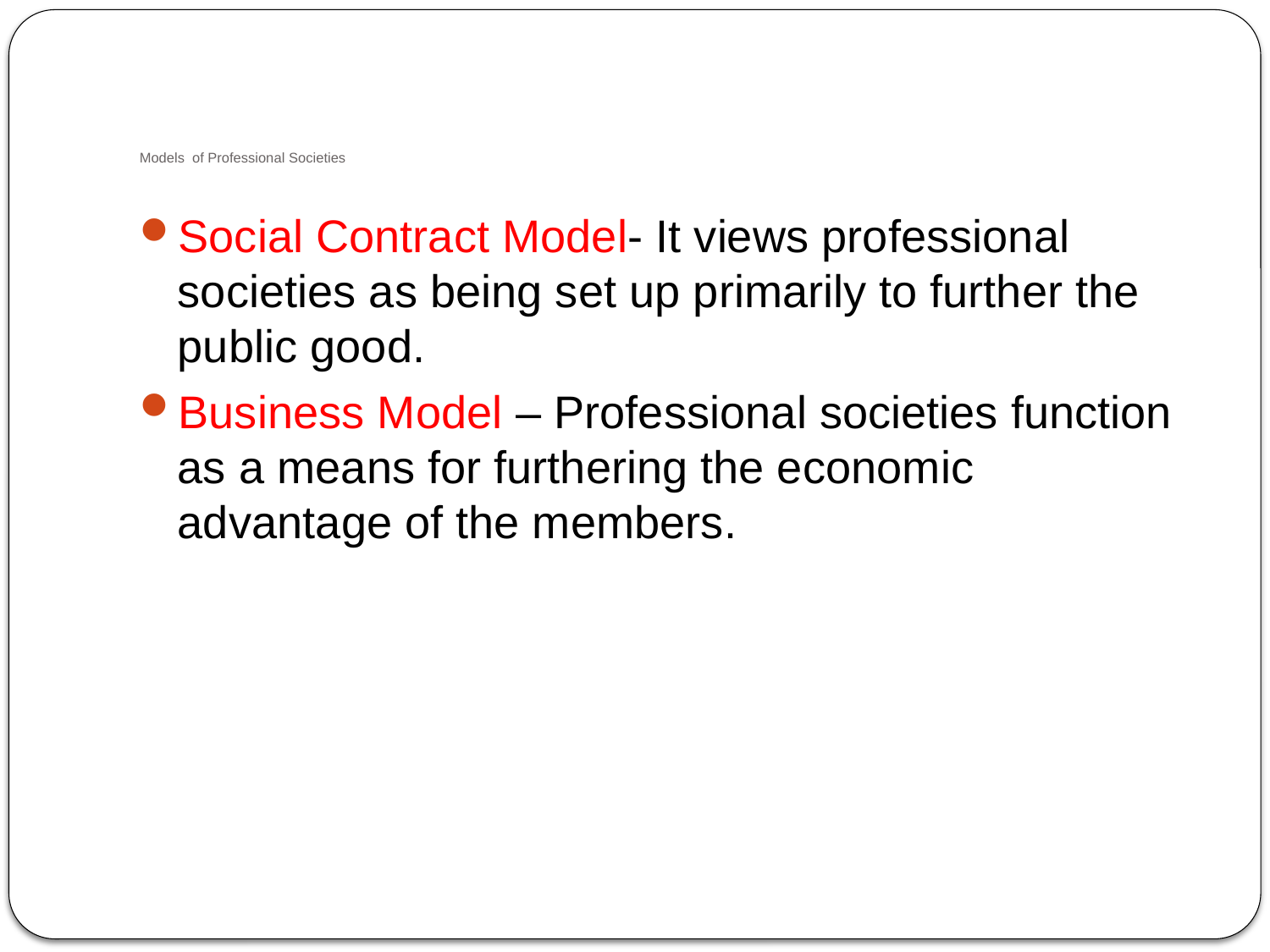

# Models  of Professional Societies
Social Contract Model- It views professional societies as being set up primarily to further the public good.
Business Model – Professional societies function as a means for furthering the economic advantage of the members.